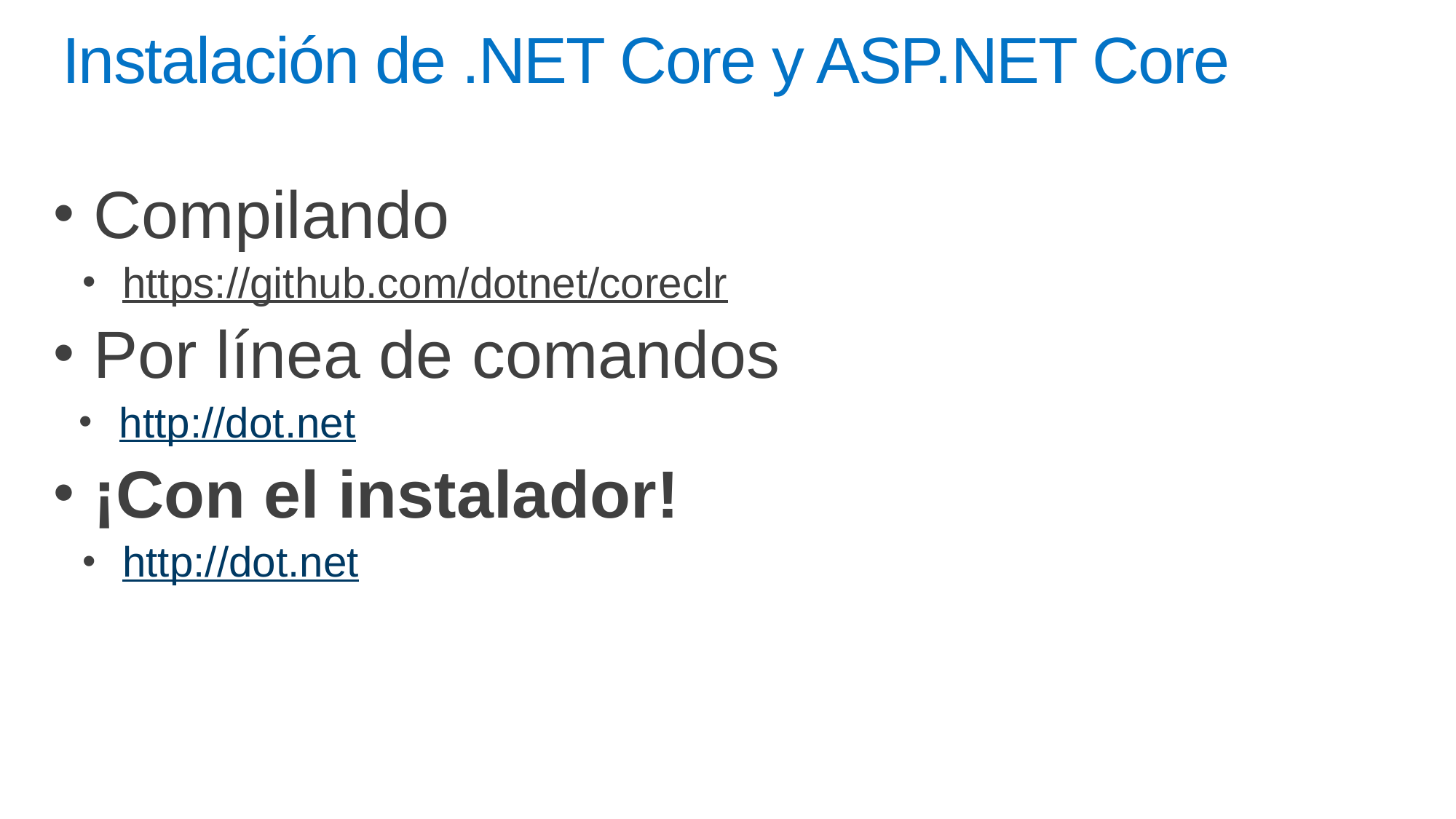

# Instalación de .NET Core y ASP.NET Core
Compilando
https://github.com/dotnet/coreclr
Por línea de comandos
http://dot.net
¡Con el instalador!
http://dot.net